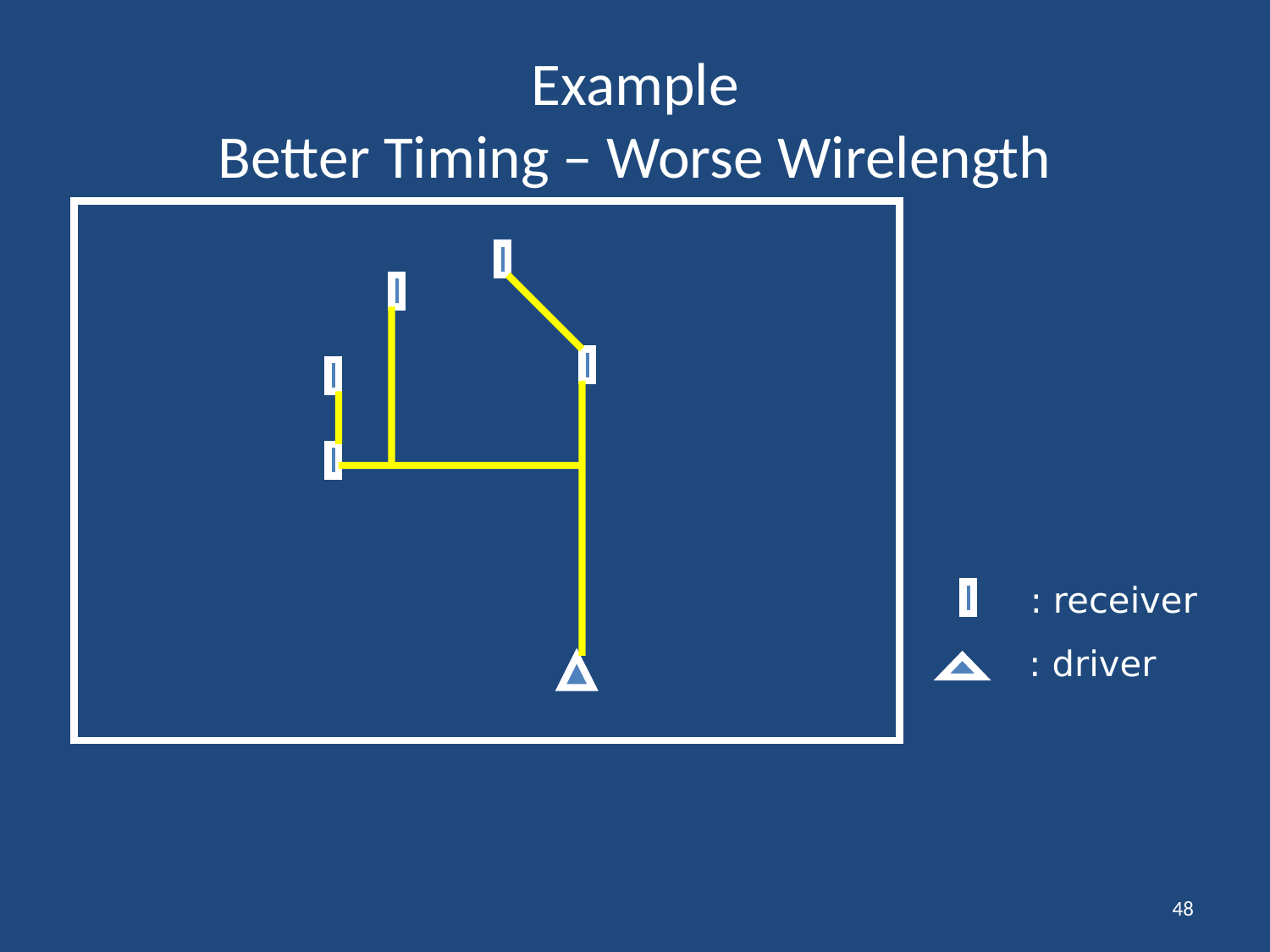

# Example Better Timing – Worse Wirelength

: receiver

: driver

48